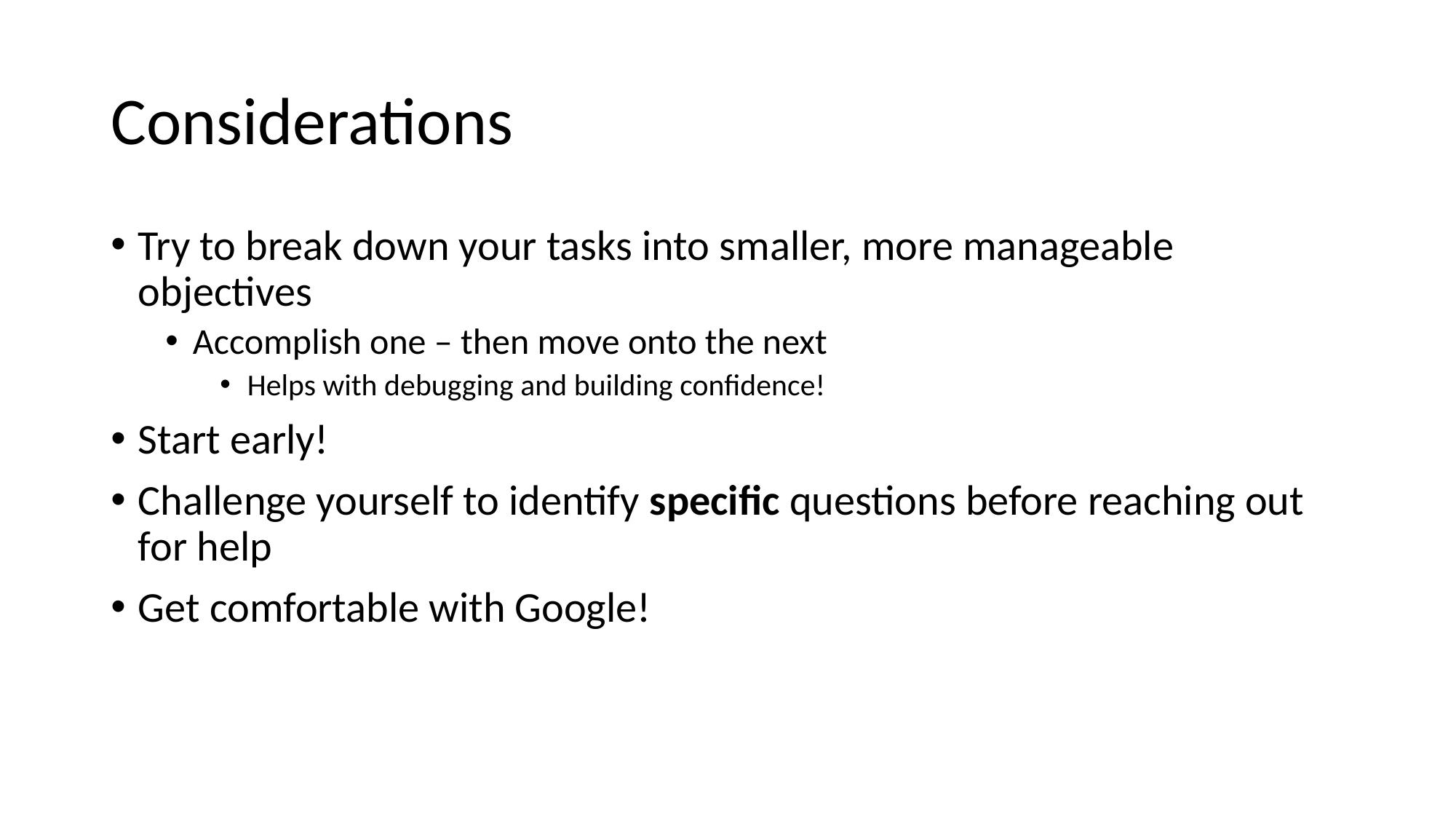

# Considerations
Try to break down your tasks into smaller, more manageable objectives
Accomplish one – then move onto the next
Helps with debugging and building confidence!
Start early!
Challenge yourself to identify specific questions before reaching out for help
Get comfortable with Google!